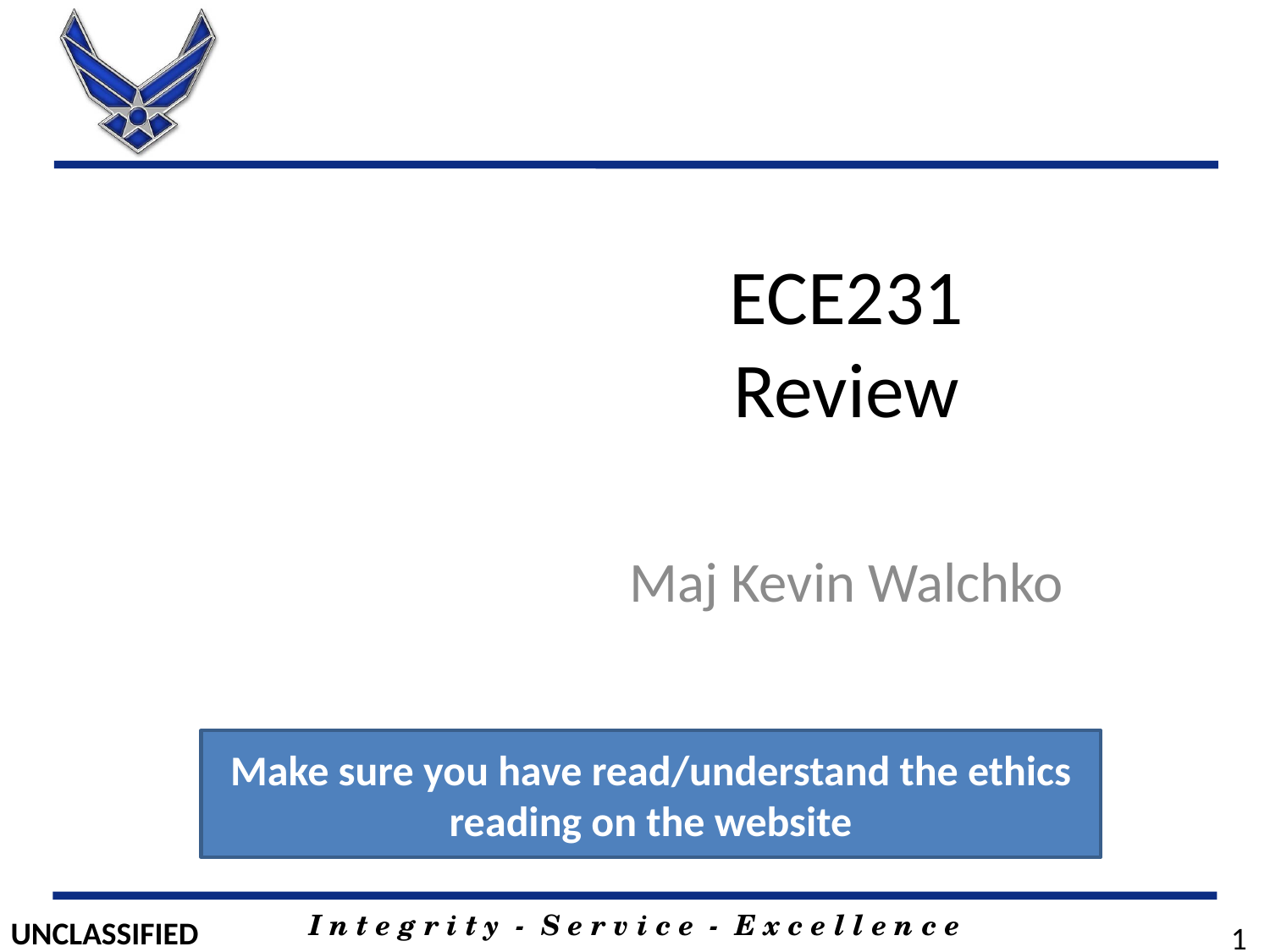

# ECE231 Review
Maj Kevin Walchko
Make sure you have read/understand the ethics reading on the website
1